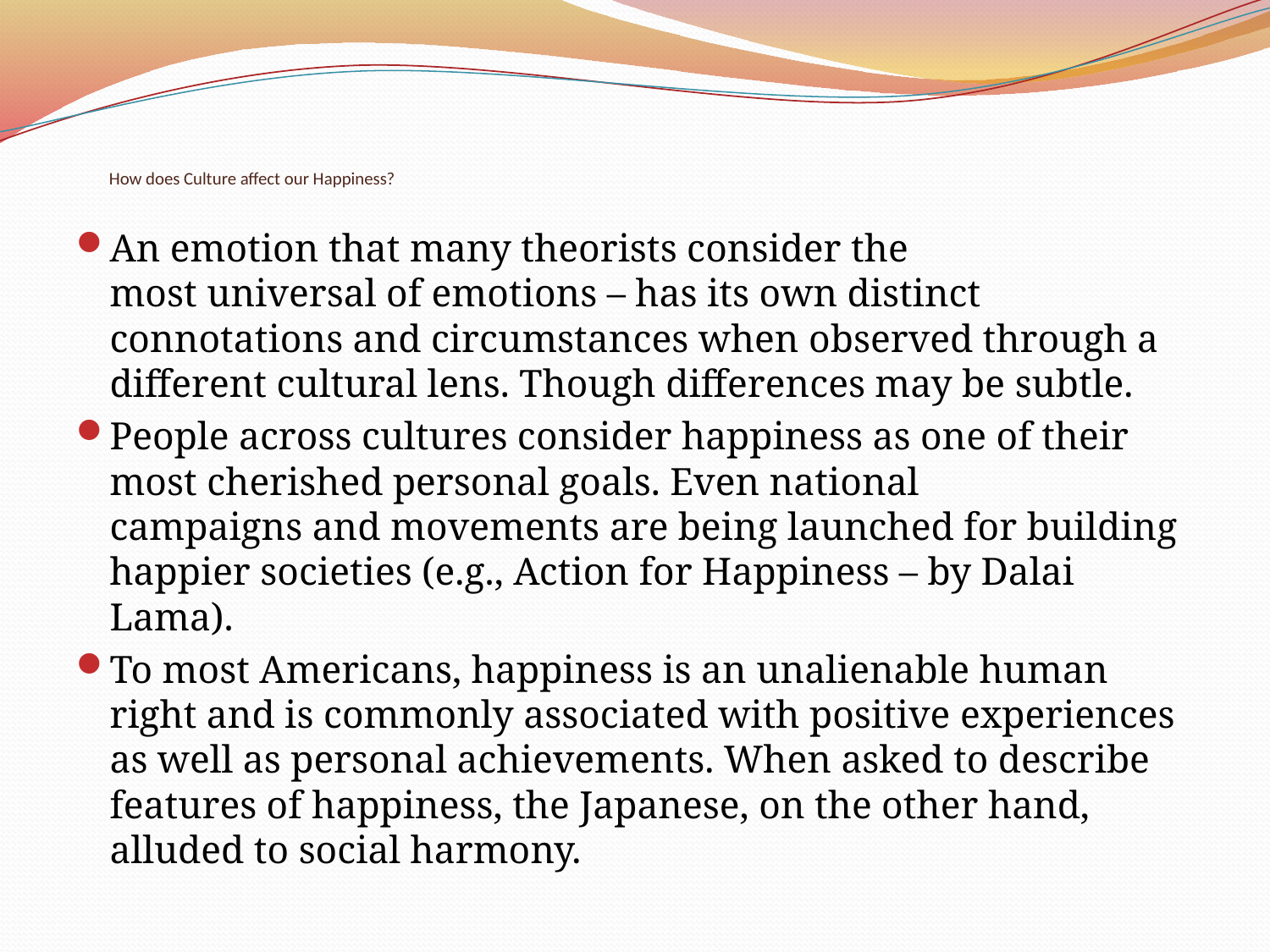

# How does Culture affect our Happiness?
An emotion that many theorists consider the most universal of emotions – has its own distinct connotations and circumstances when observed through a different cultural lens. Though differences may be subtle.
People across cultures consider happiness as one of their most cherished personal goals. Even national campaigns and movements are being launched for building happier societies (e.g., Action for Happiness – by Dalai Lama).
To most Americans, happiness is an unalienable human right and is commonly associated with positive experiences as well as personal achievements. When asked to describe features of happiness, the Japanese, on the other hand, alluded to social harmony.